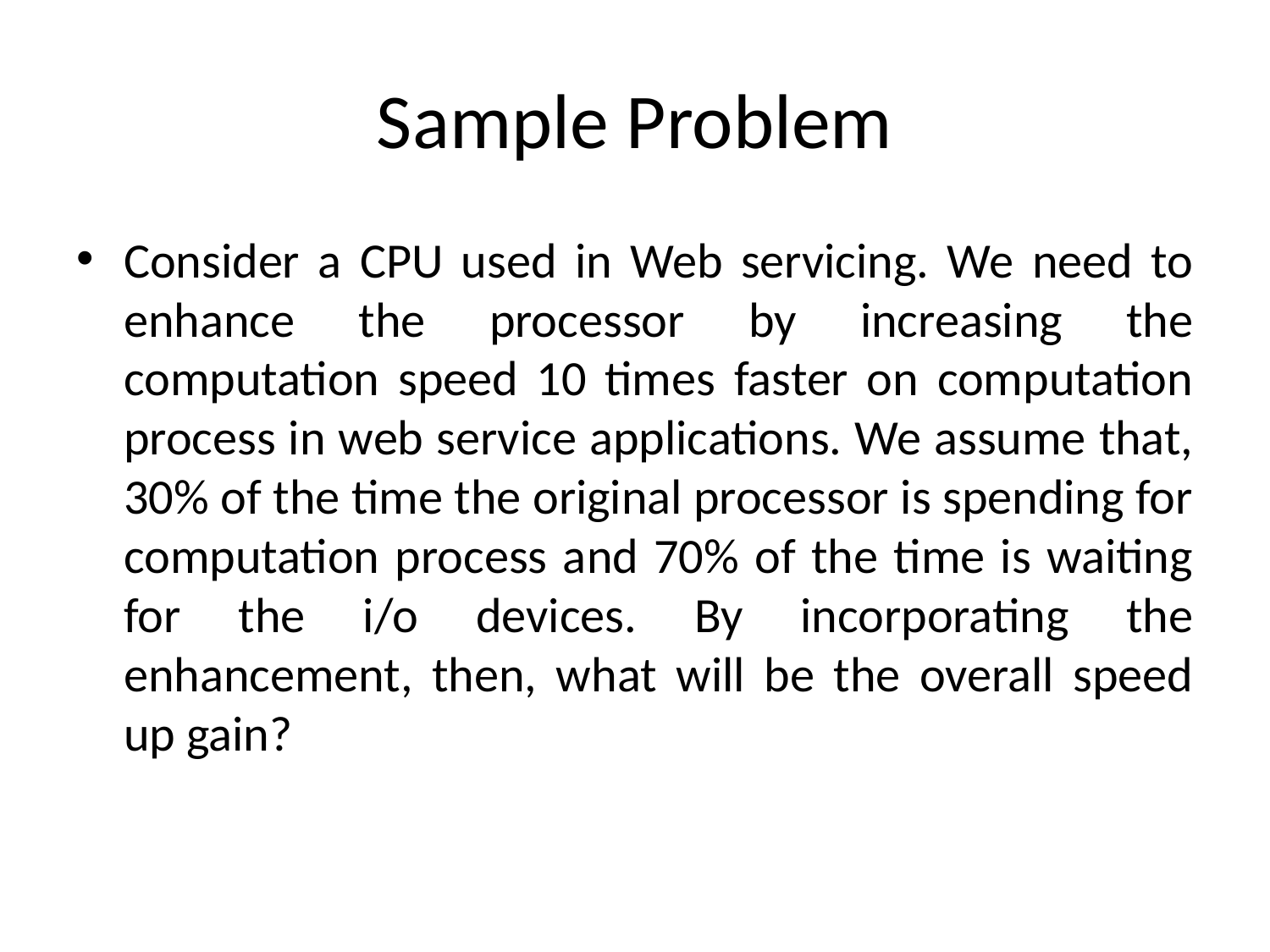

# Sample Problem
Consider a CPU used in Web servicing. We need to enhance the processor by increasing the computation speed 10 times faster on computation process in web service applications. We assume that, 30% of the time the original processor is spending for computation process and 70% of the time is waiting for the i/o devices. By incorporating the enhancement, then, what will be the overall speed up gain?